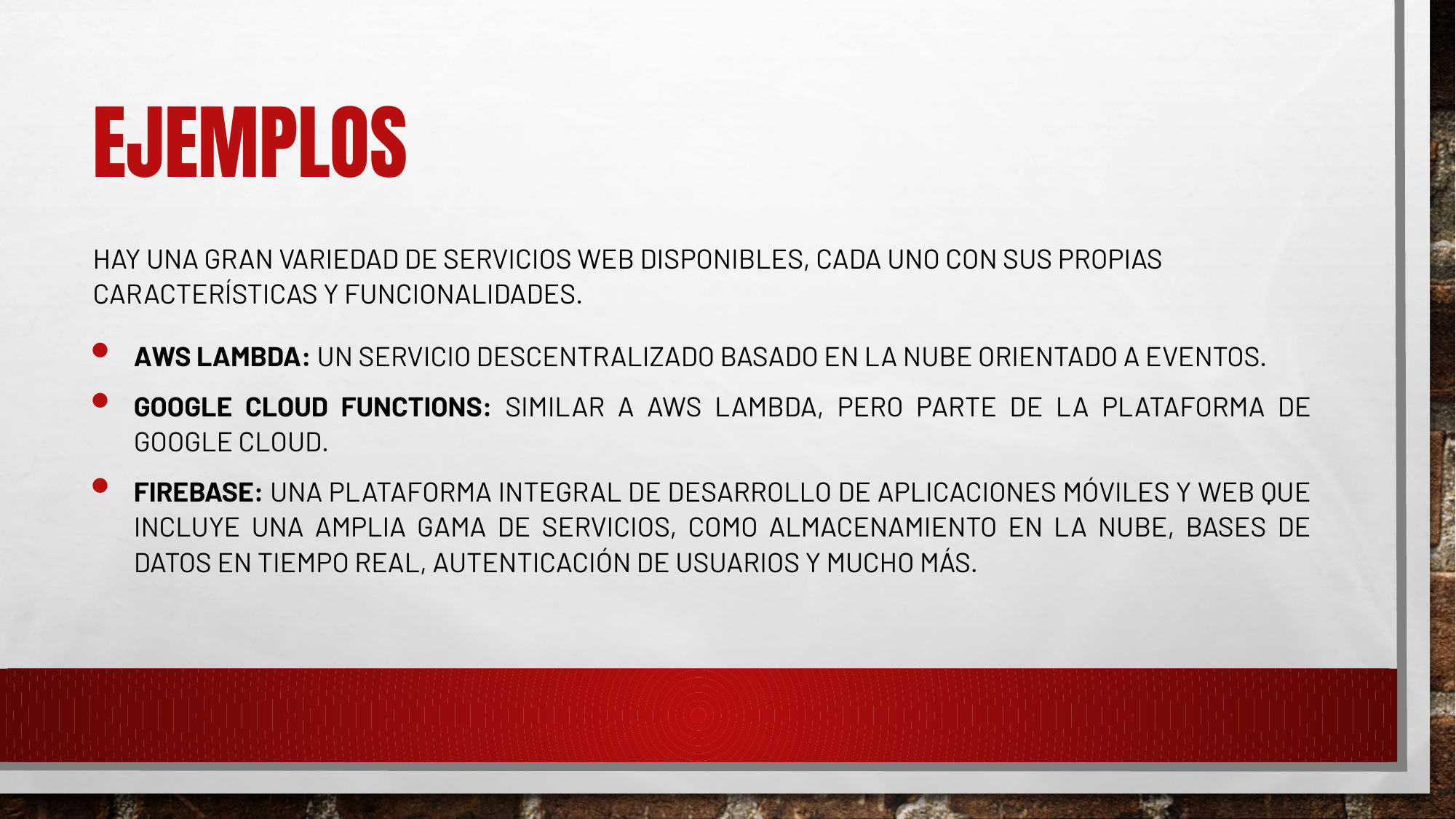

# ejemplos
Hay una gran variedad de servicios web disponibles, cada uno con sus propias características y funcionalidades.
AWS Lambda: un servicio descentralizado basado en la nube orientado a eventos.
Google Cloud Functions: similar a AWS Lambda, pero parte de la plataforma de Google Cloud.
Firebase: una plataforma integral de desarrollo de aplicaciones móviles y web que incluye una amplia gama de servicios, como almacenamiento en la nube, bases de datos en tiempo real, autenticación de usuarios y mucho más.